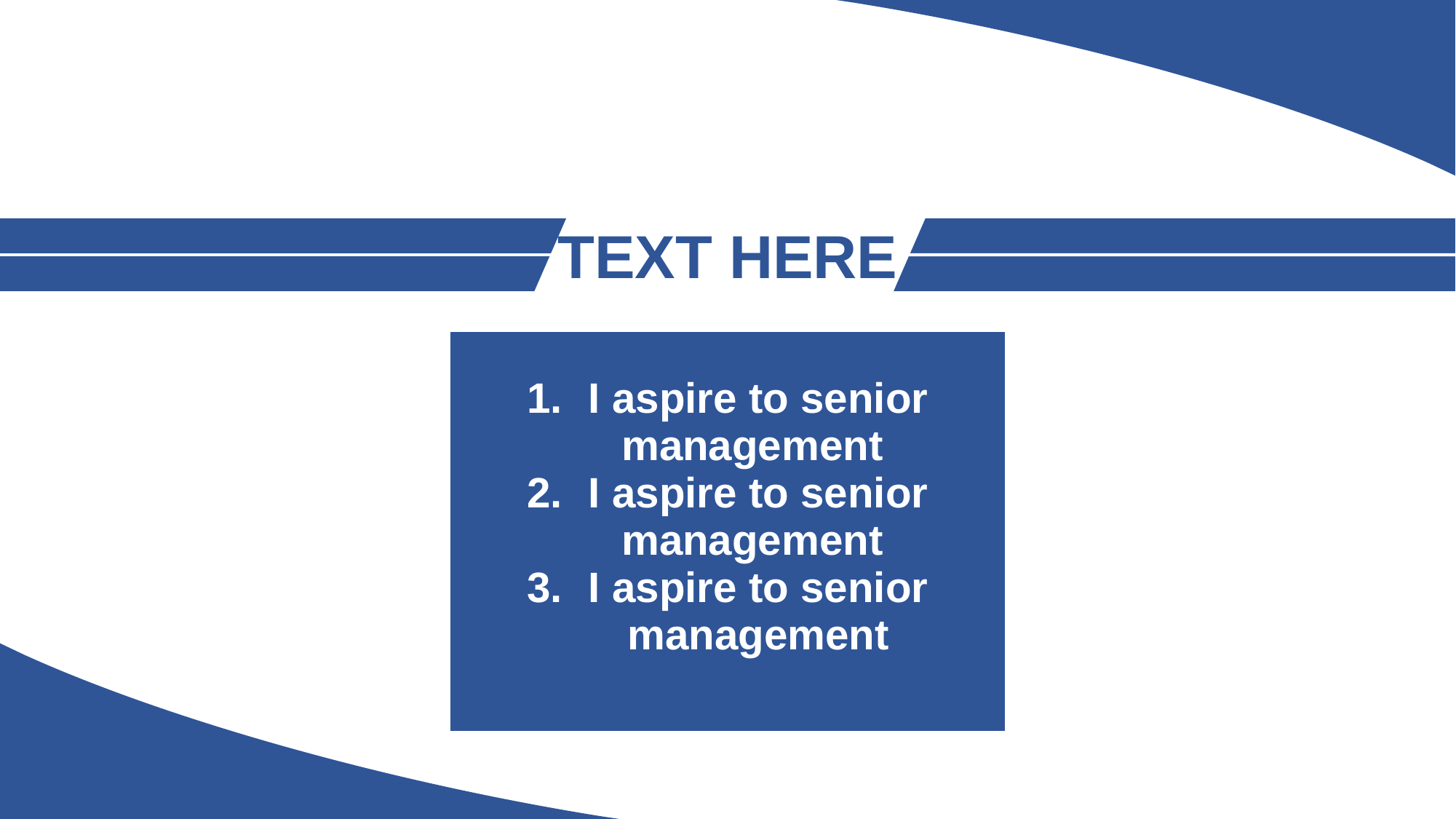

| TEXT HERE |
| --- |
| I aspire to senior management I aspire to senior management I aspire to senior management |